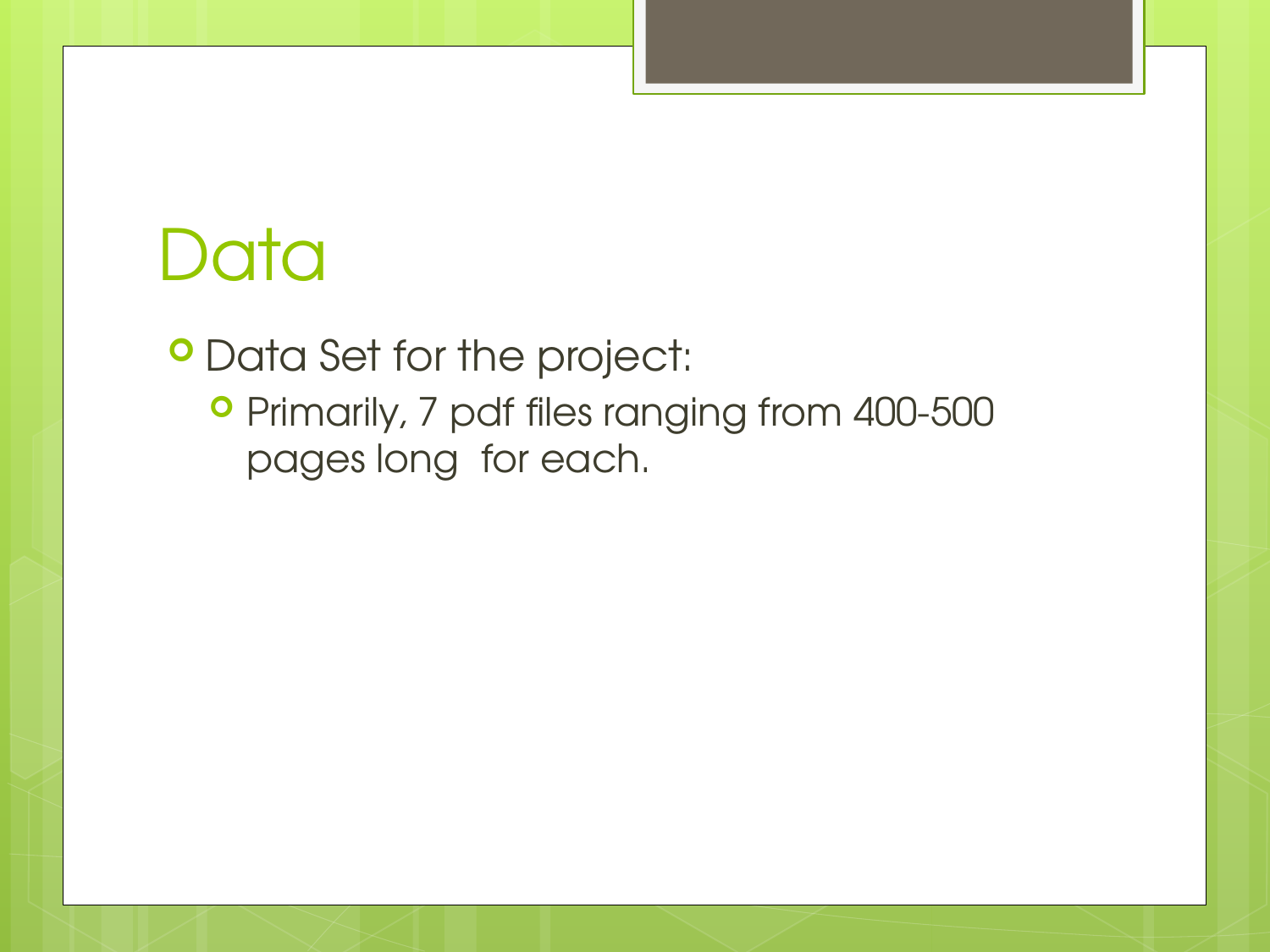

# Data
Data Set for the project:
Primarily, 7 pdf files ranging from 400-500 pages long  for each.